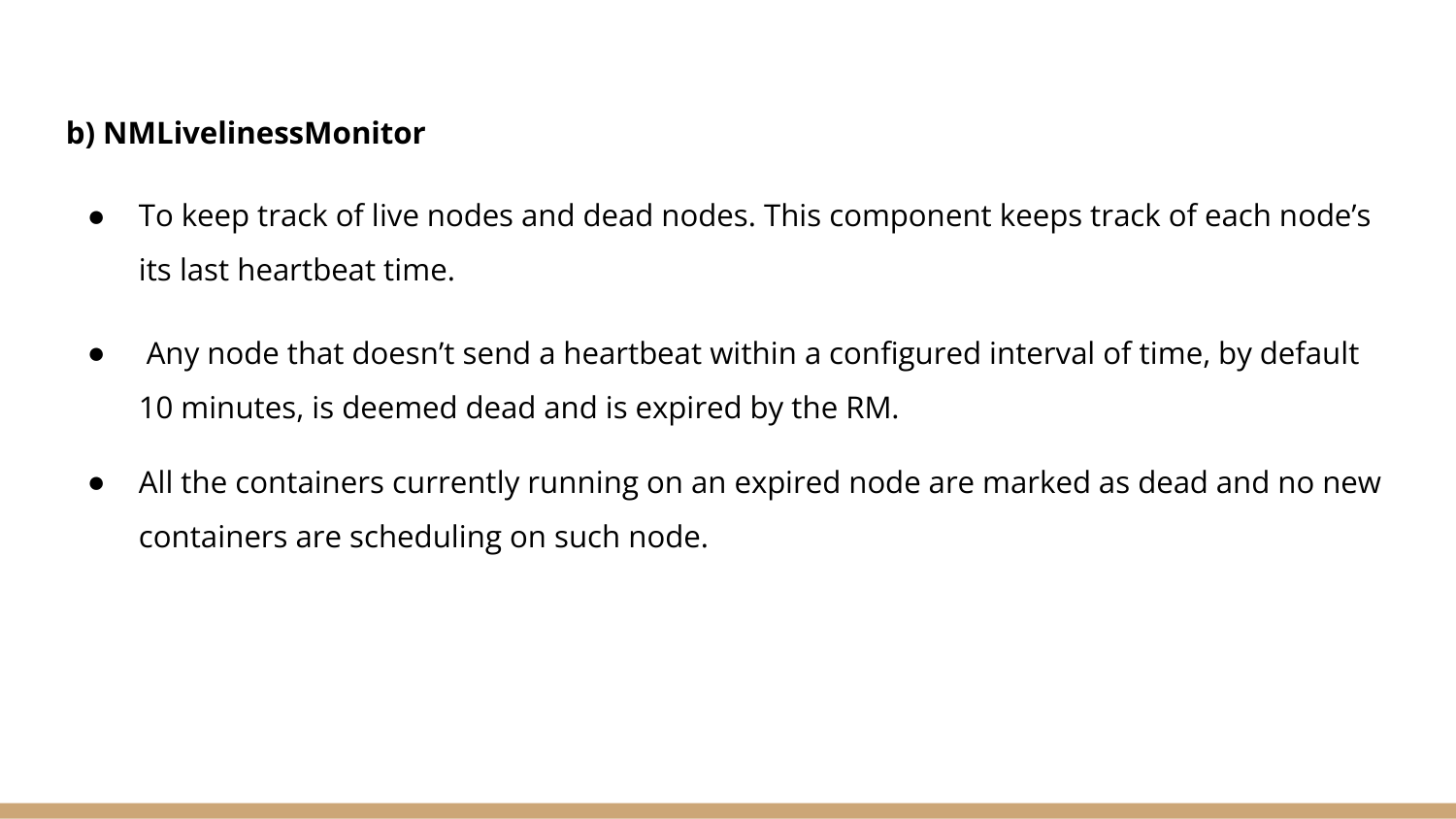

b) NMLivelinessMonitor
To keep track of live nodes and dead nodes. This component keeps track of each node’s its last heartbeat time.
 Any node that doesn’t send a heartbeat within a configured interval of time, by default 10 minutes, is deemed dead and is expired by the RM.
All the containers currently running on an expired node are marked as dead and no new containers are scheduling on such node.